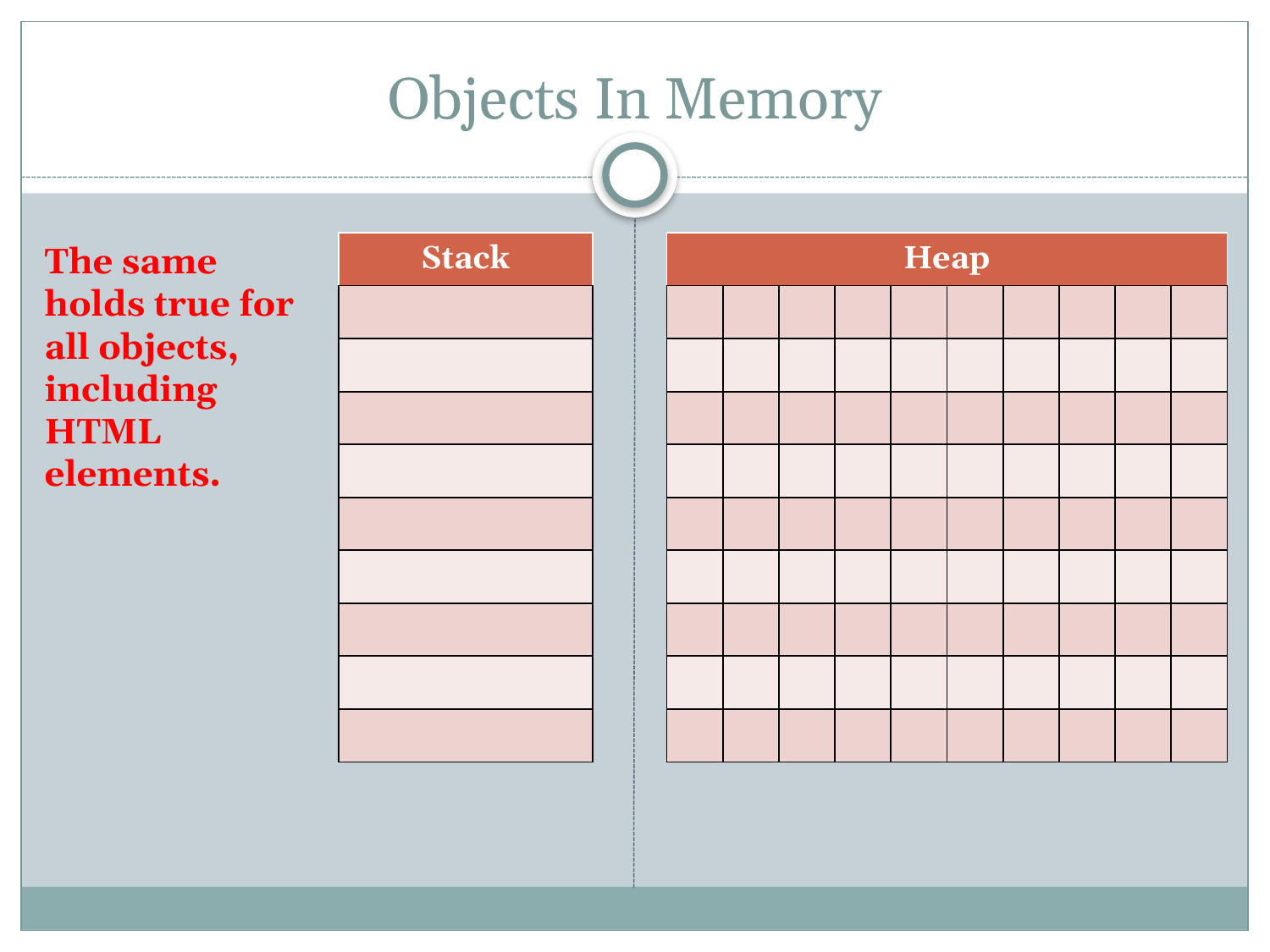

# Objects In Memory
The same holds true for all objects, including HTML elements.
| Stack |
| --- |
|  |
|  |
|  |
|  |
|  |
|  |
|  |
|  |
|  |
| Heap |  |  |  |  |  |  |  |  |  |
| --- | --- | --- | --- | --- | --- | --- | --- | --- | --- |
|  |  |  |  |  |  |  |  |  |  |
|  |  |  |  |  |  |  |  |  |  |
|  |  |  |  |  |  |  |  |  |  |
|  |  |  |  |  |  |  |  |  |  |
|  |  |  |  |  |  |  |  |  |  |
|  |  |  |  |  |  |  |  |  |  |
|  |  |  |  |  |  |  |  |  |  |
|  |  |  |  |  |  |  |  |  |  |
|  |  |  |  |  |  |  |  |  |  |